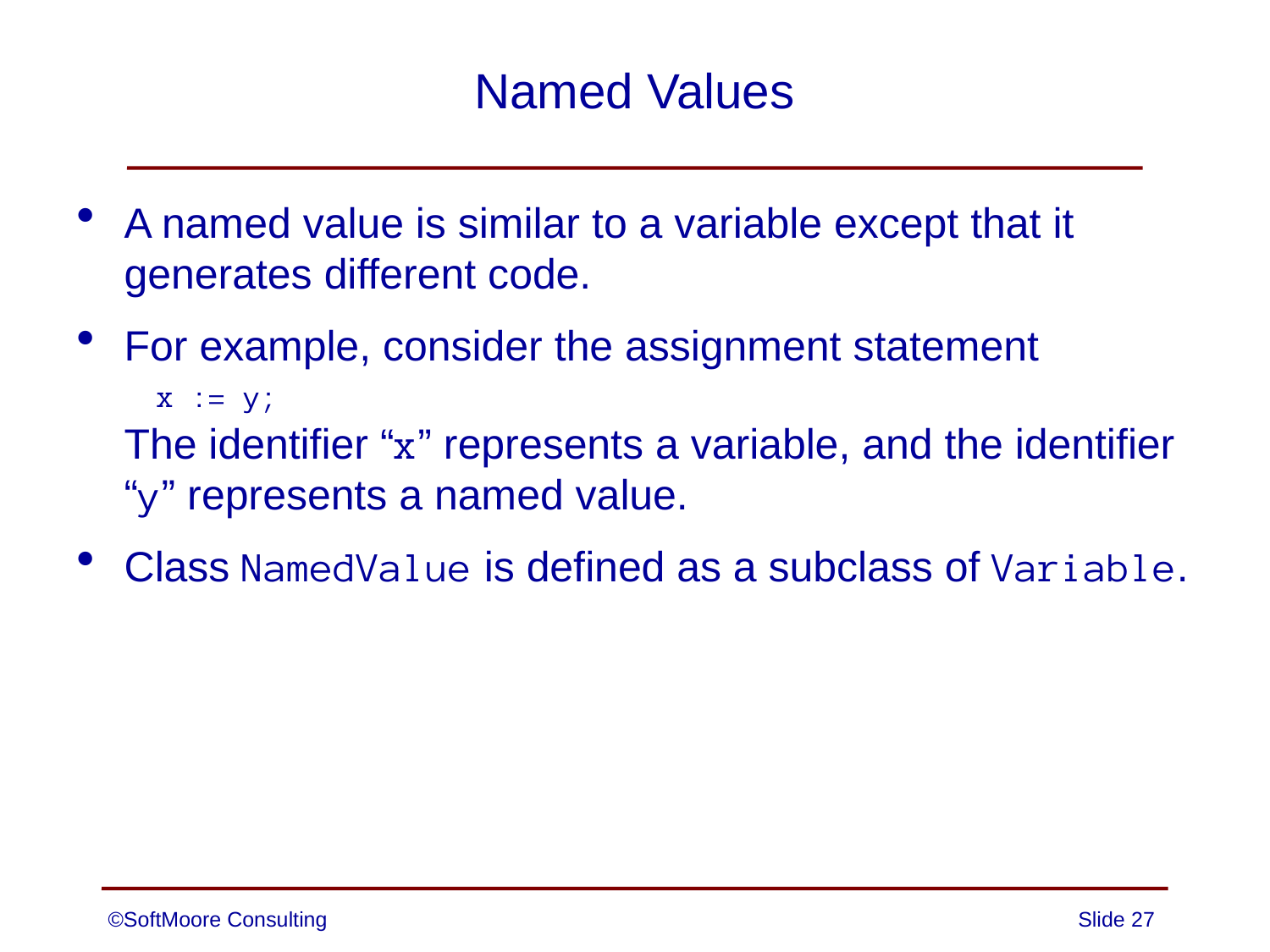

# Named Values
A named value is similar to a variable except that it generates different code.
For example, consider the assignment statement
 x := y;
	The identifier “x” represents a variable, and the identifier “y” represents a named value.
Class NamedValue is defined as a subclass of Variable.
©SoftMoore Consulting
Slide 27